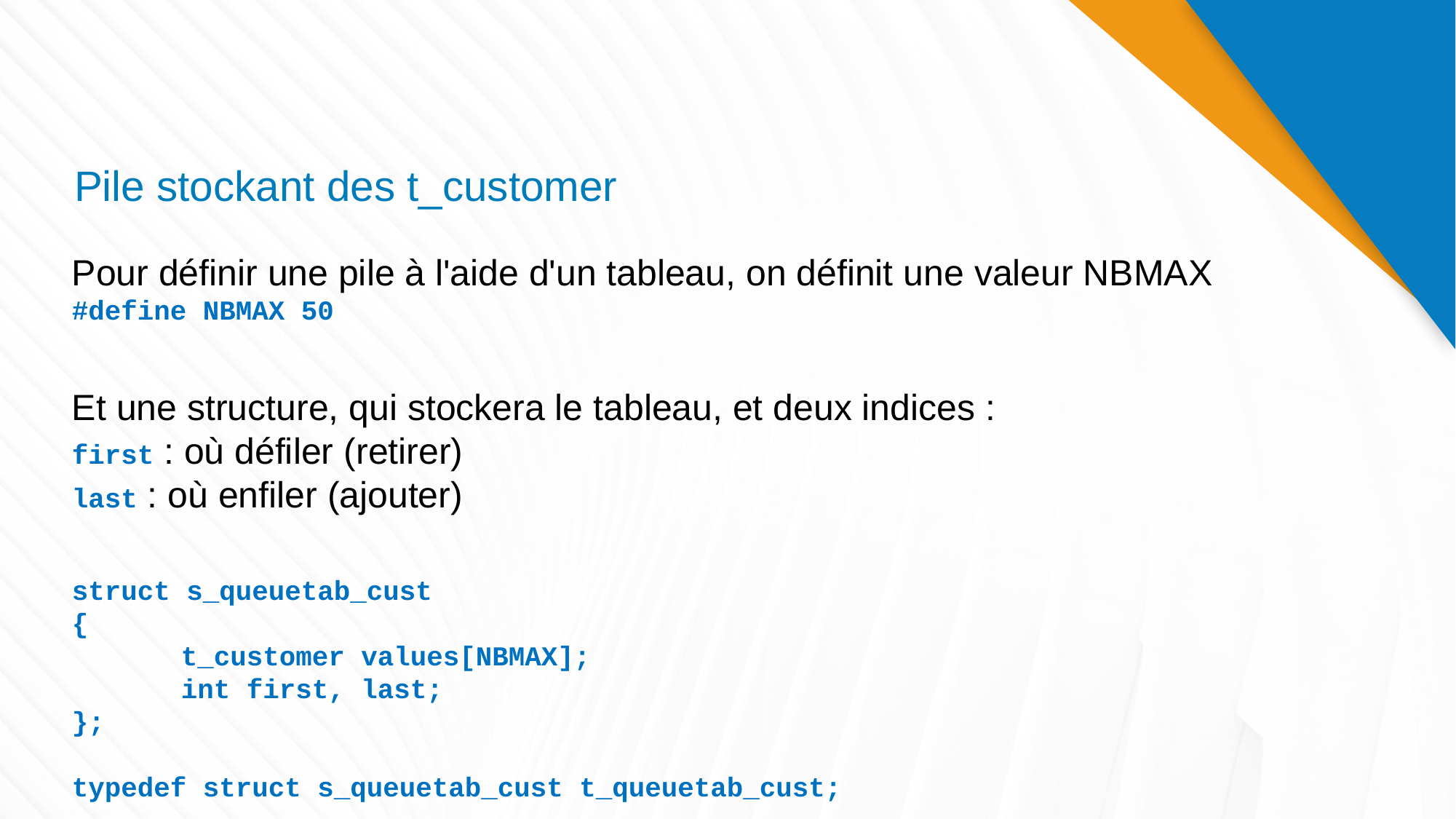

# Pile stockant des t_customer
Pour définir une pile à l'aide d'un tableau, on définit une valeur NBMAX
#define NBMAX 50

Et une structure, qui stockera le tableau, et deux indices :
first : où défiler (retirer)
last : où enfiler (ajouter)

struct s_queuetab_cust
{
	t_customer values[NBMAX];
	int first, last;
};

typedef struct s_queuetab_cust t_queuetab_cust;